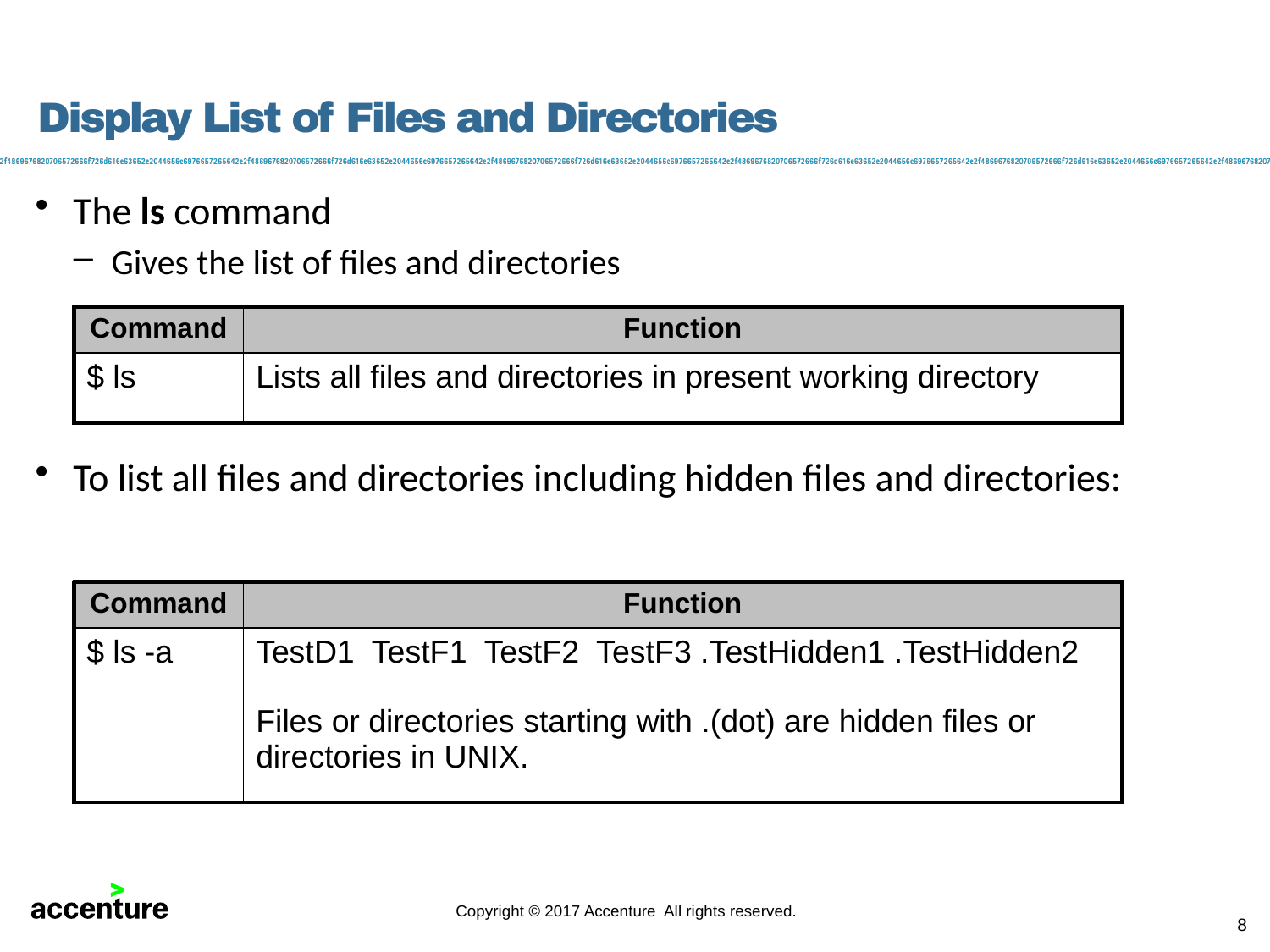

# Display List of Files and Directories
The ls command
Gives the list of files and directories

To list all files and directories including hidden files and directories:
| Command | Function |
| --- | --- |
| $ ls | Lists all files and directories in present working directory |
| Command | Function |
| --- | --- |
| $ ls -a | TestD1 TestF1 TestF2 TestF3 .TestHidden1 .TestHidden2 Files or directories starting with .(dot) are hidden files or directories in UNIX. |

8